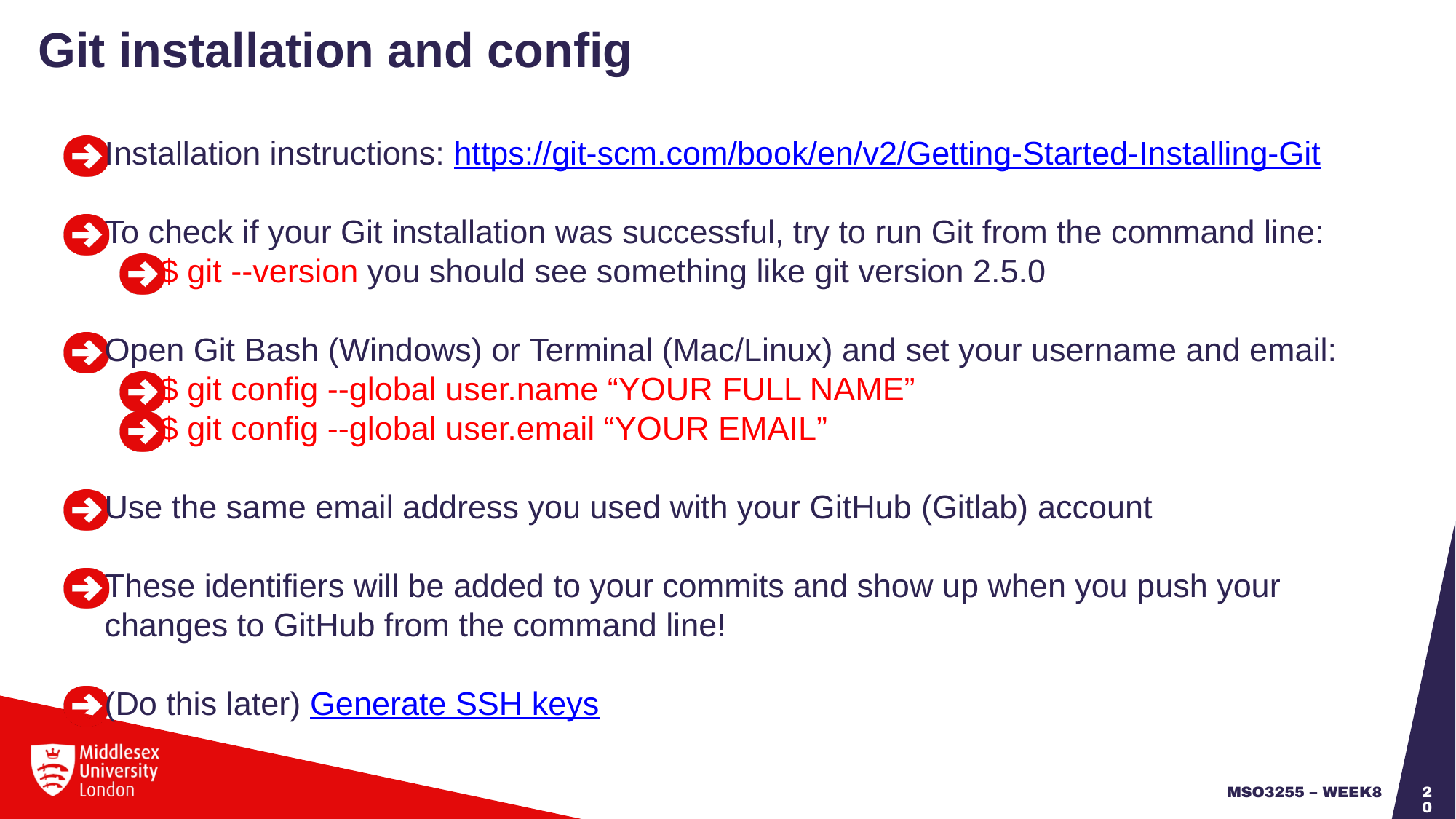

Git installation and config
Installation instructions: https://git-scm.com/book/en/v2/Getting-Started-Installing-Git

To check if your Git installation was successful, try to run Git from the command line:
$ git --version you should see something like git version 2.5.0

Open Git Bash (Windows) or Terminal (Mac/Linux) and set your username and email:
$ git config --global user.name “YOUR FULL NAME”
$ git config --global user.email “YOUR EMAIL”

Use the same email address you used with your GitHub (Gitlab) account

These identifiers will be added to your commits and show up when you push your changes to GitHub from the command line!

(Do this later) Generate SSH keys
20
MSO3255 – Week8